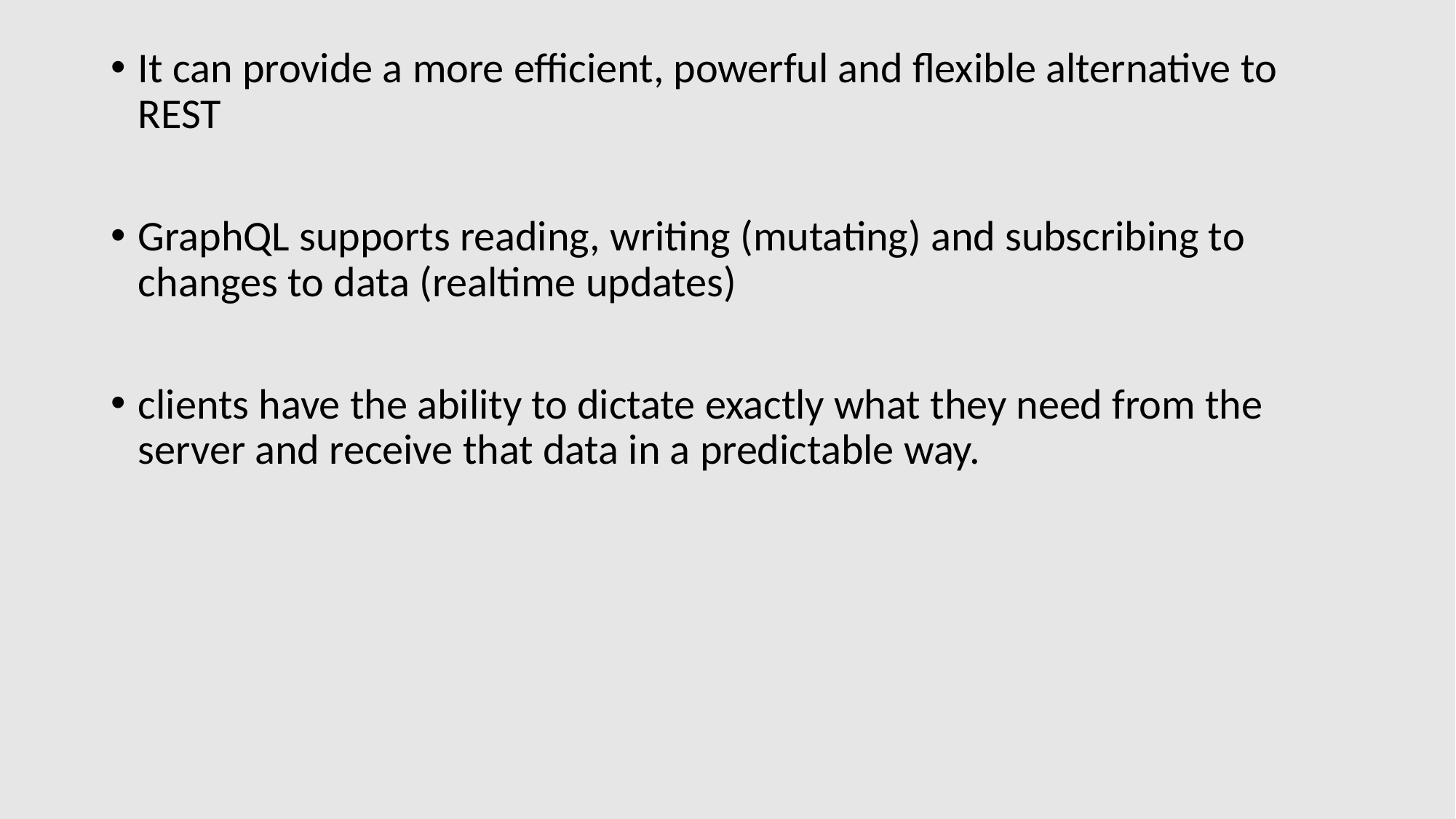

It can provide a more efficient, powerful and flexible alternative to REST

GraphQL supports reading, writing (mutating) and subscribing to changes to data (realtime updates)

clients have the ability to dictate exactly what they need from the server and receive that data in a predictable way.